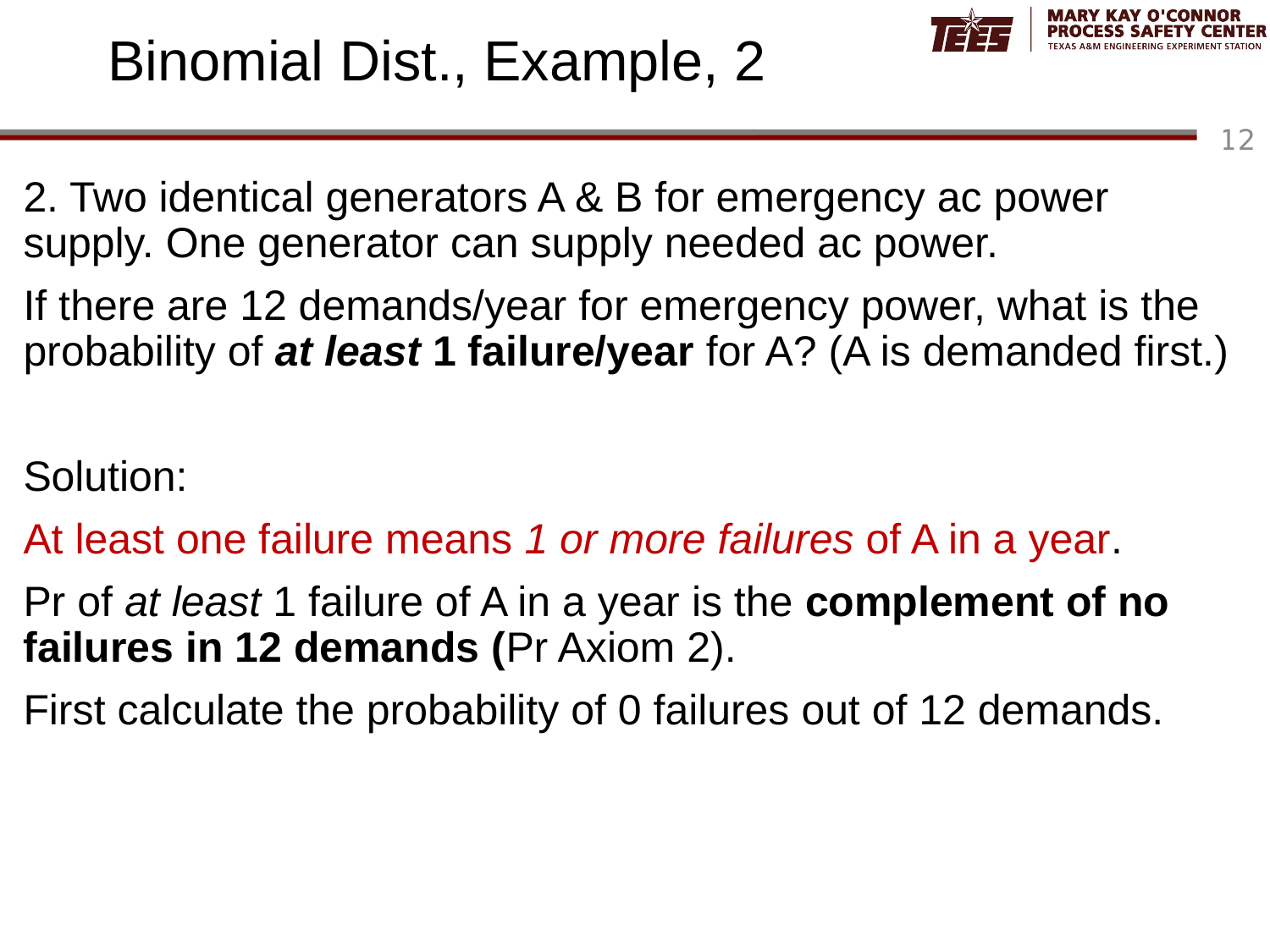

# Binomial Dist., Example, 2
2. Two identical generators A & B for emergency ac power supply. One generator can supply needed ac power.
If there are 12 demands/year for emergency power, what is the probability of at least 1 failure/year for A? (A is demanded first.)

Solution:
At least one failure means 1 or more failures of A in a year.
Pr of at least 1 failure of A in a year is the complement of no failures in 12 demands (Pr Axiom 2).
First calculate the probability of 0 failures out of 12 demands.